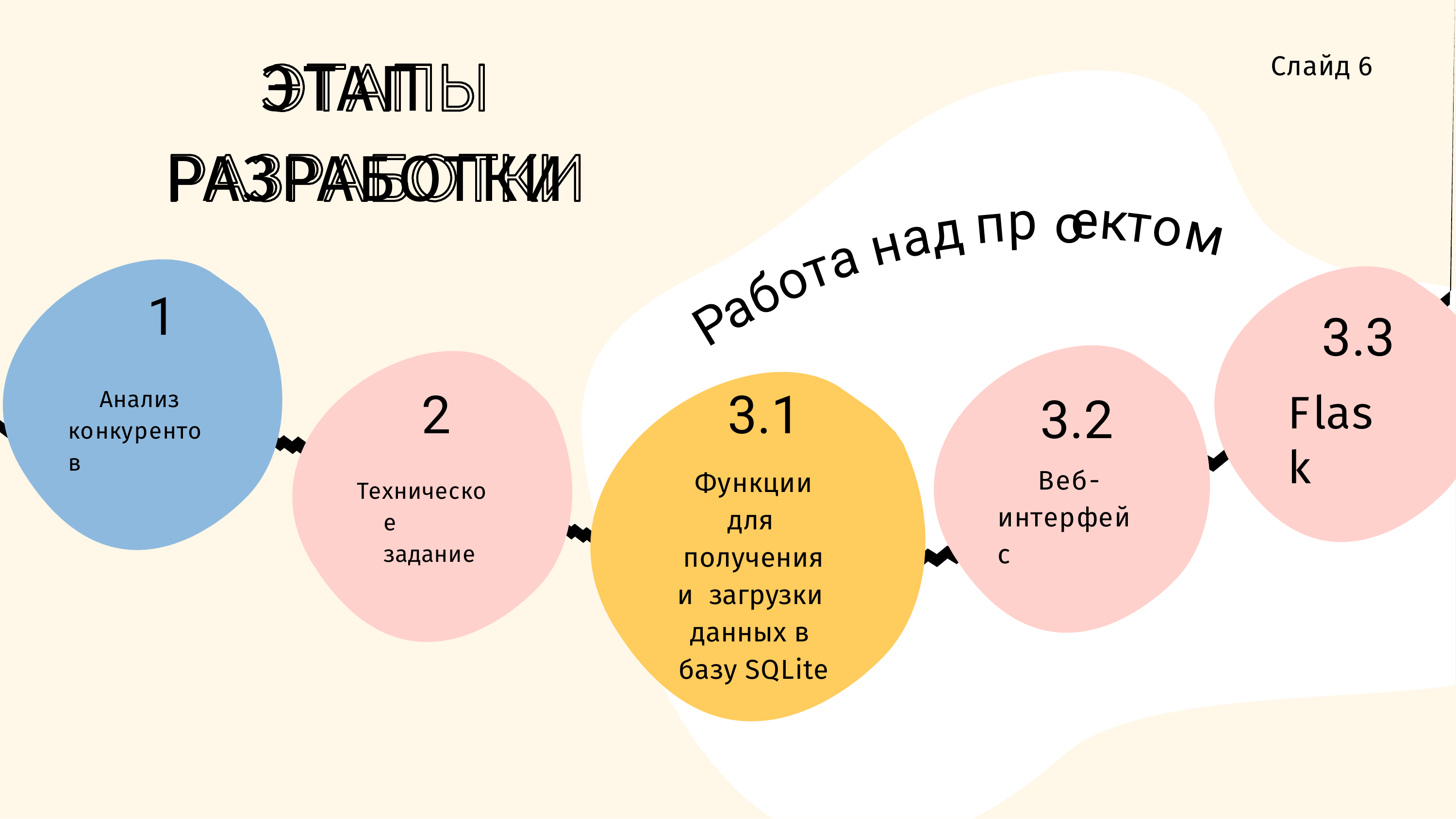

# ЭТАП
Слайд 6
РАЗРАБОТКИ

о
р
е
к
п
т
д
о
а
м
н
а
т
о
б
а
1
Анализ  конкурентов
3.3
Flask
Р
3.2
Веб-  интерфейс
2
Техническое  задание
3.1
Функции для  получения и  загрузки  данных в  базу SQLite